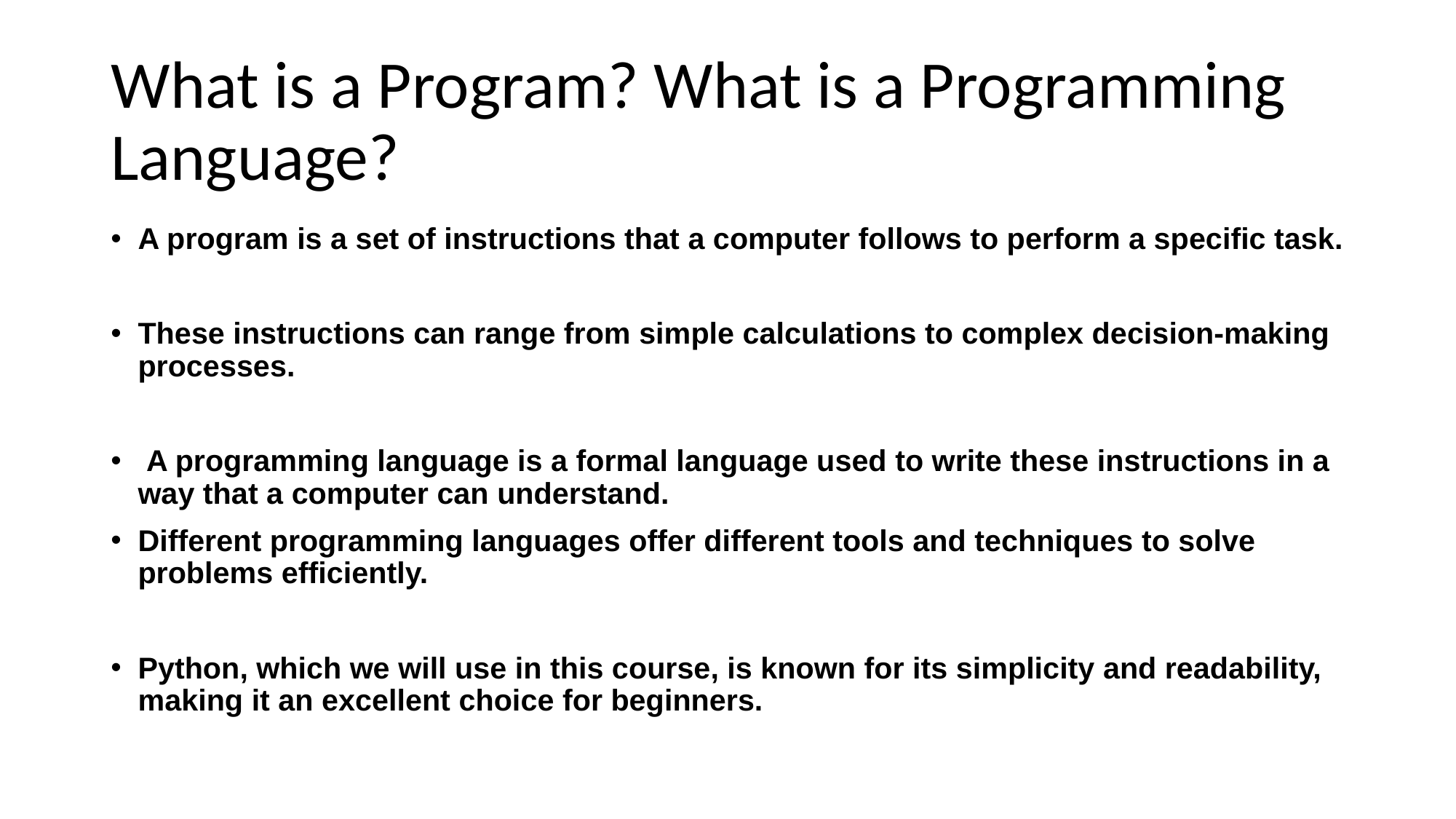

# What is a Program? What is a Programming Language?
A program is a set of instructions that a computer follows to perform a specific task.

These instructions can range from simple calculations to complex decision-making processes.

 A programming language is a formal language used to write these instructions in a way that a computer can understand.
Different programming languages offer different tools and techniques to solve problems efficiently.

Python, which we will use in this course, is known for its simplicity and readability, making it an excellent choice for beginners.